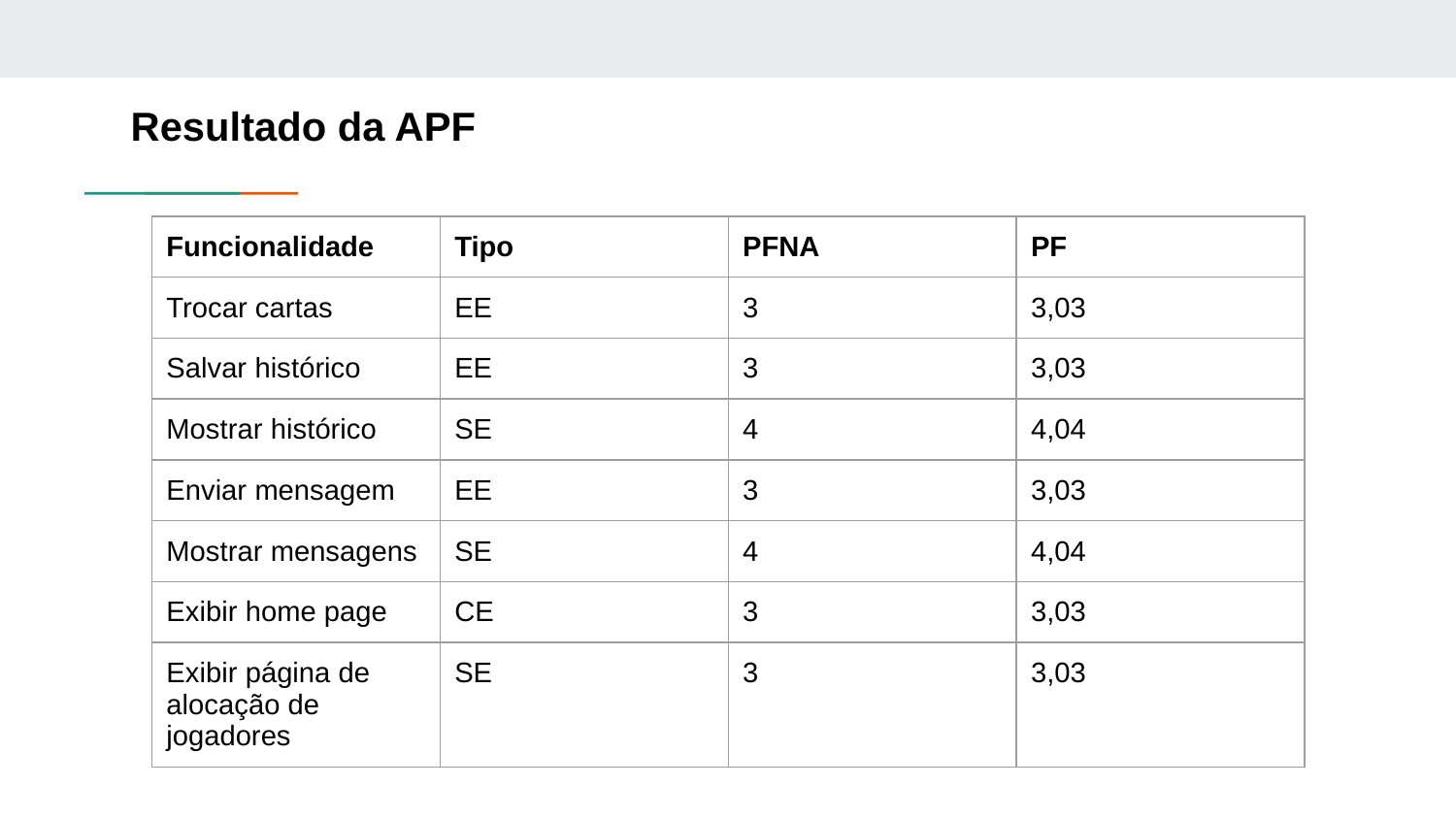

# Resultado da APF
| Funcionalidade | Tipo | PFNA | PF |
| --- | --- | --- | --- |
| Trocar cartas | EE | 3 | 3,03 |
| Salvar histórico | EE | 3 | 3,03 |
| Mostrar histórico | SE | 4 | 4,04 |
| Enviar mensagem | EE | 3 | 3,03 |
| Mostrar mensagens | SE | 4 | 4,04 |
| Exibir home page | CE | 3 | 3,03 |
| Exibir página de alocação de jogadores | SE | 3 | 3,03 |